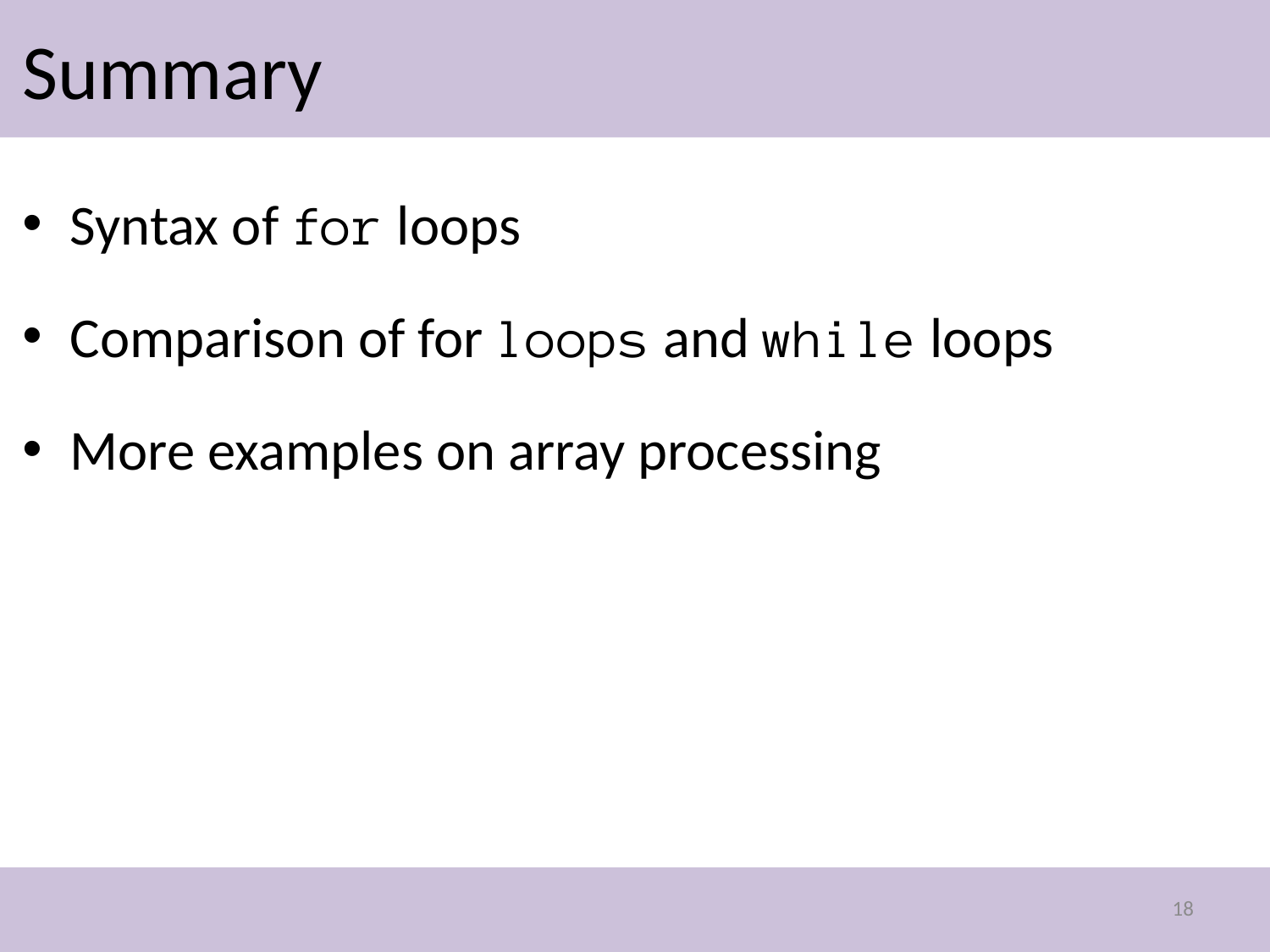

# Summary
Syntax of for loops
Comparison of for loops and while loops
More examples on array processing
18